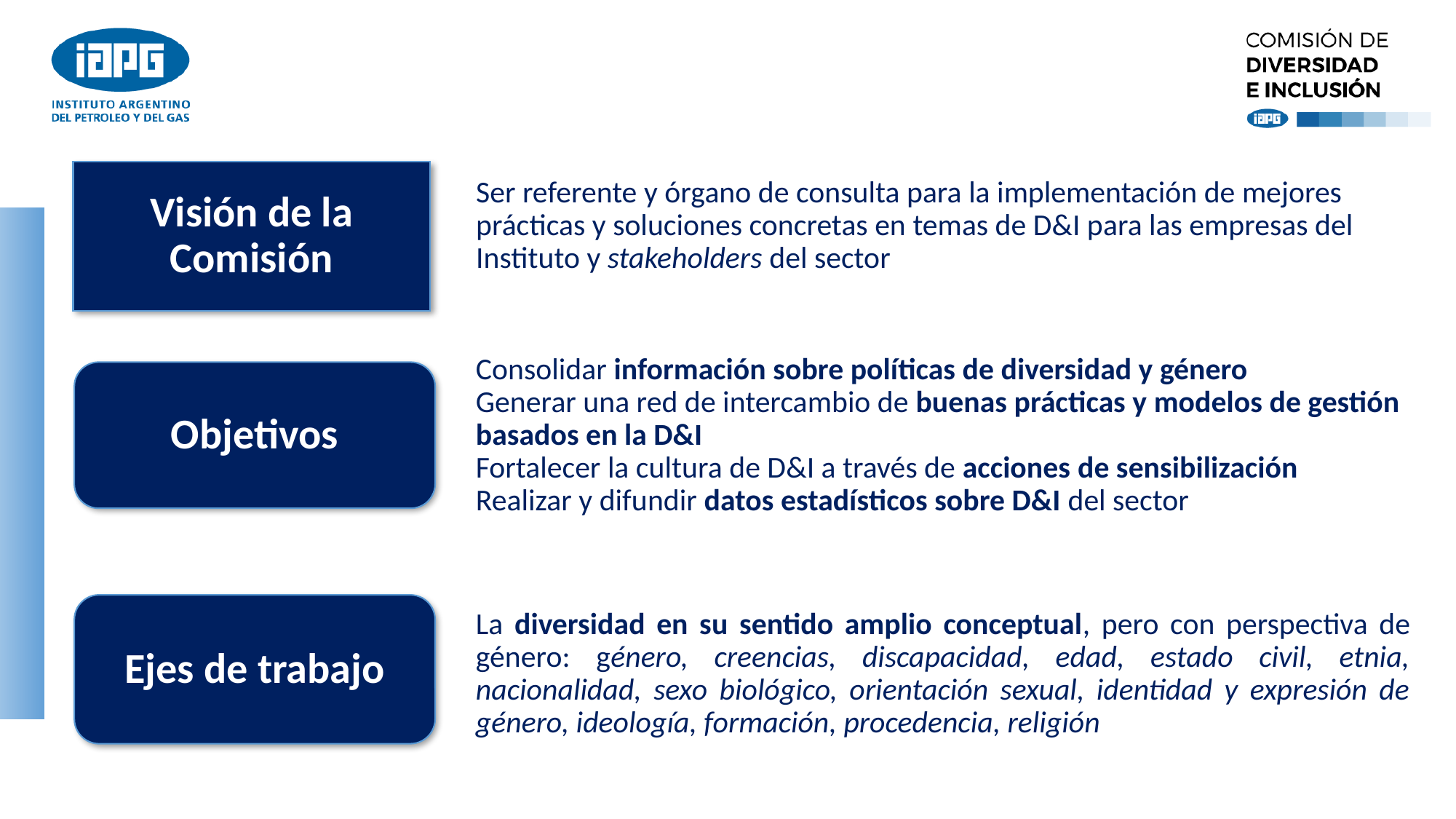

# Visión de la Comisión
Ser referente y órgano de consulta para la implementación de mejores prácticas y soluciones concretas en temas de D&I para las empresas del Instituto y stakeholders del sector
Consolidar información sobre políticas de diversidad y género
Generar una red de intercambio de buenas prácticas y modelos de gestión basados en la D&I
Fortalecer la cultura de D&I a través de acciones de sensibilización
Realizar y difundir datos estadísticos sobre D&I del sector
Objetivos

Ejes de trabajo
La diversidad en su sentido amplio conceptual, pero con perspectiva de género: género, creencias, discapacidad, edad, estado civil, etnia, nacionalidad, sexo biológico, orientación sexual, identidad y expresión de género, ideología, formación, procedencia, religión